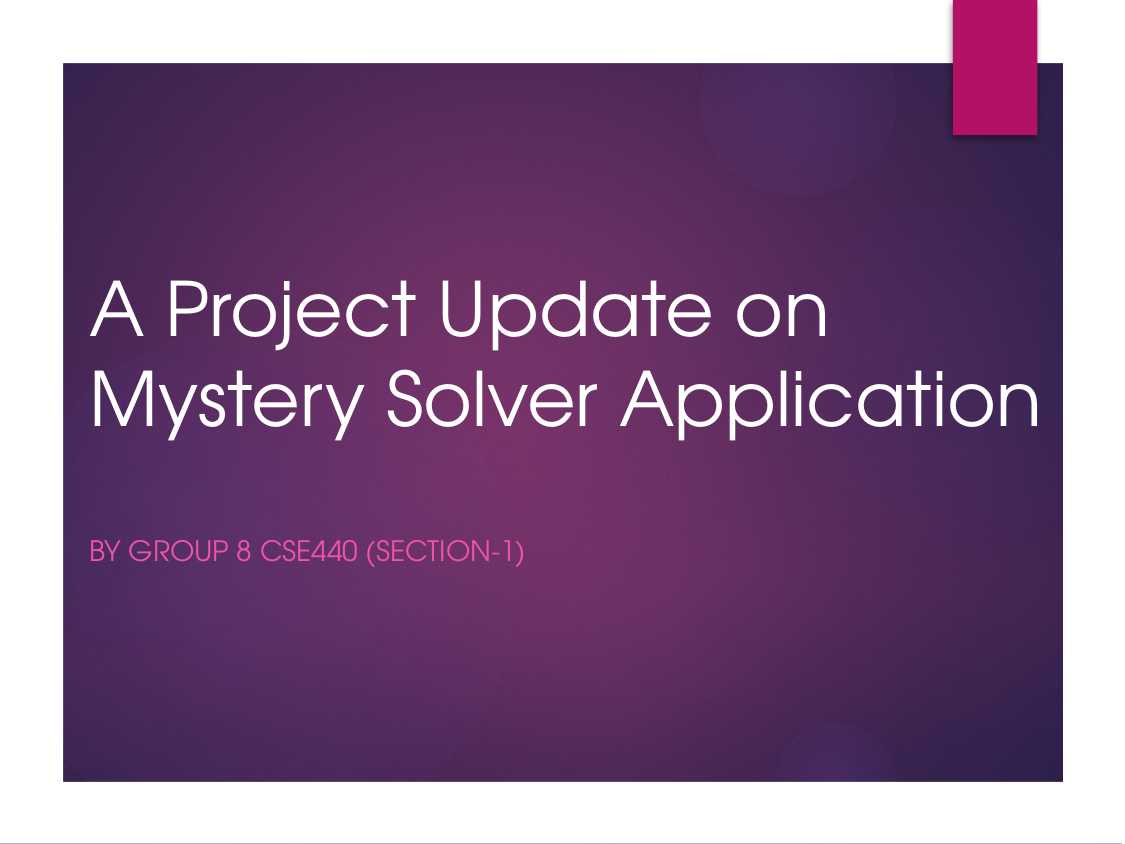

# A Project Update on
Mystery Solver Application
By Group 8 CSE440 (Section-1)